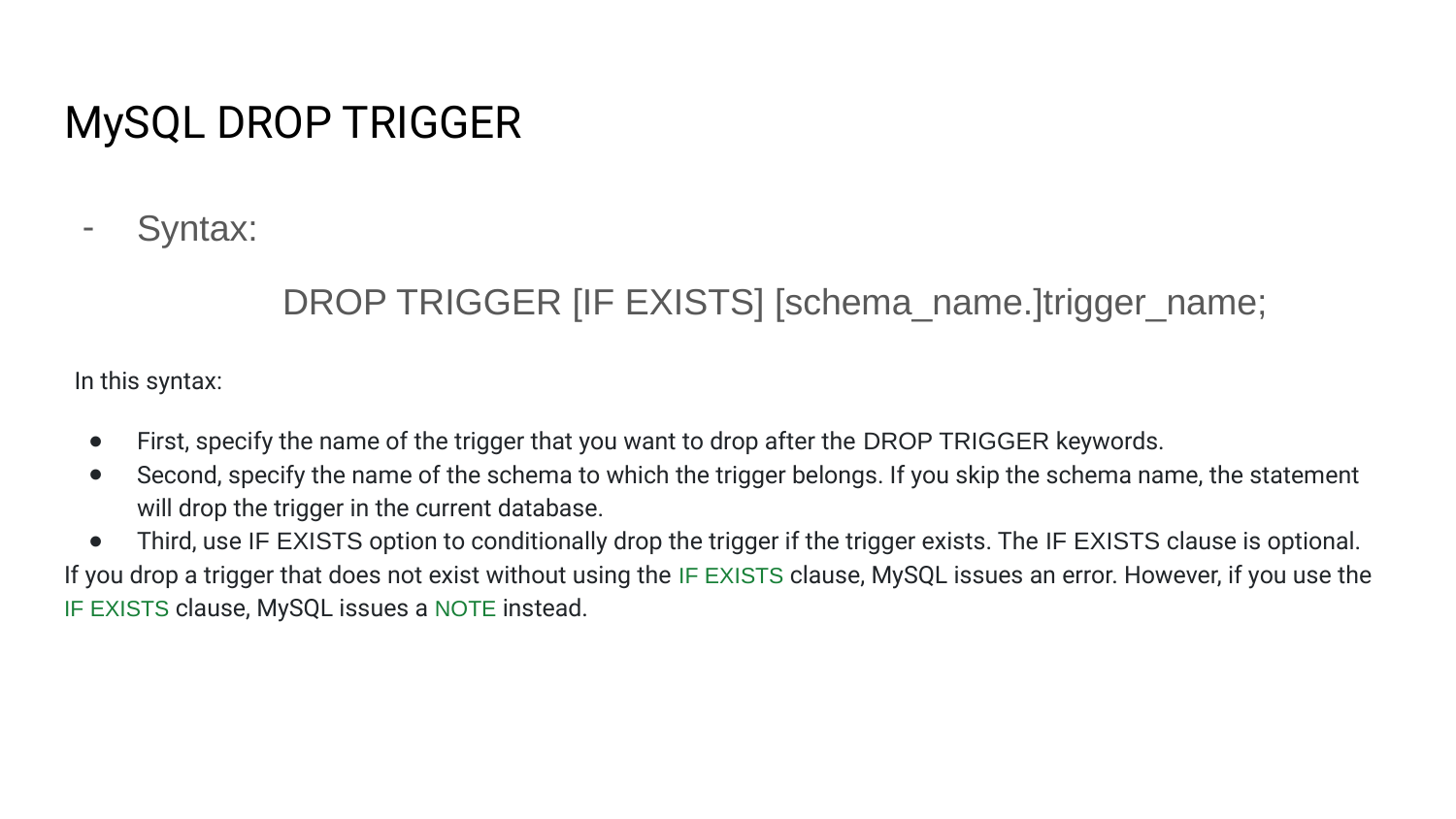

# MySQL DROP TRIGGER
Syntax:
	DROP TRIGGER [IF EXISTS] [schema_name.]trigger_name;
 In this syntax:
First, specify the name of the trigger that you want to drop after the DROP TRIGGER keywords.
Second, specify the name of the schema to which the trigger belongs. If you skip the schema name, the statement will drop the trigger in the current database.
Third, use IF EXISTS option to conditionally drop the trigger if the trigger exists. The IF EXISTS clause is optional.
If you drop a trigger that does not exist without using the IF EXISTS clause, MySQL issues an error. However, if you use the IF EXISTS clause, MySQL issues a NOTE instead.